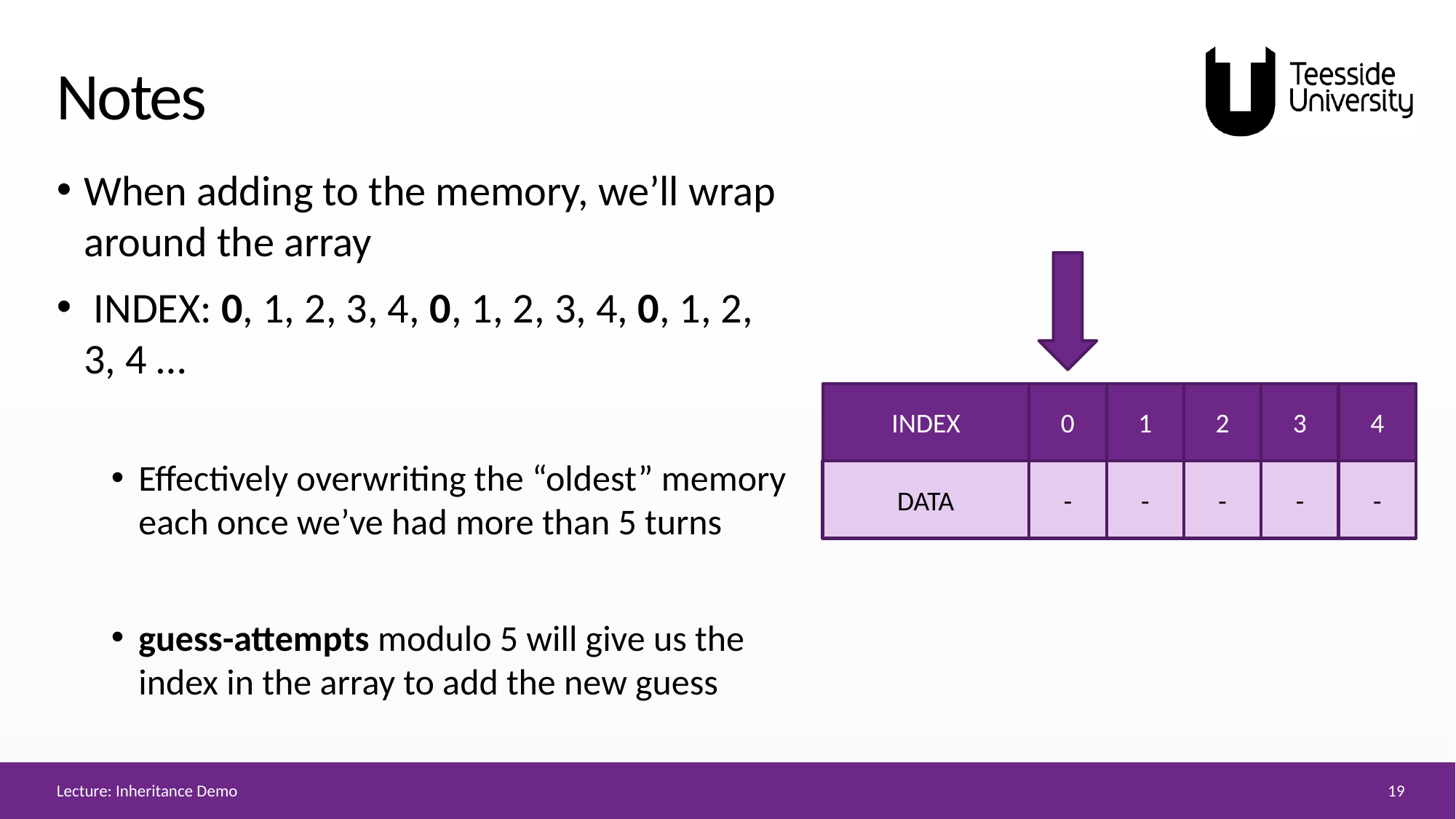

# Notes
When adding to the memory, we’ll wrap around the array
 INDEX: 0, 1, 2, 3, 4, 0, 1, 2, 3, 4, 0, 1, 2, 3, 4 …

Effectively overwriting the “oldest” memory each once we’ve had more than 5 turns

guess-attempts modulo 5 will give us the index in the array to add the new guess

INDEX
0
1
2
3
4
DATA
-
-
-
-
-
19
Lecture: Inheritance Demo